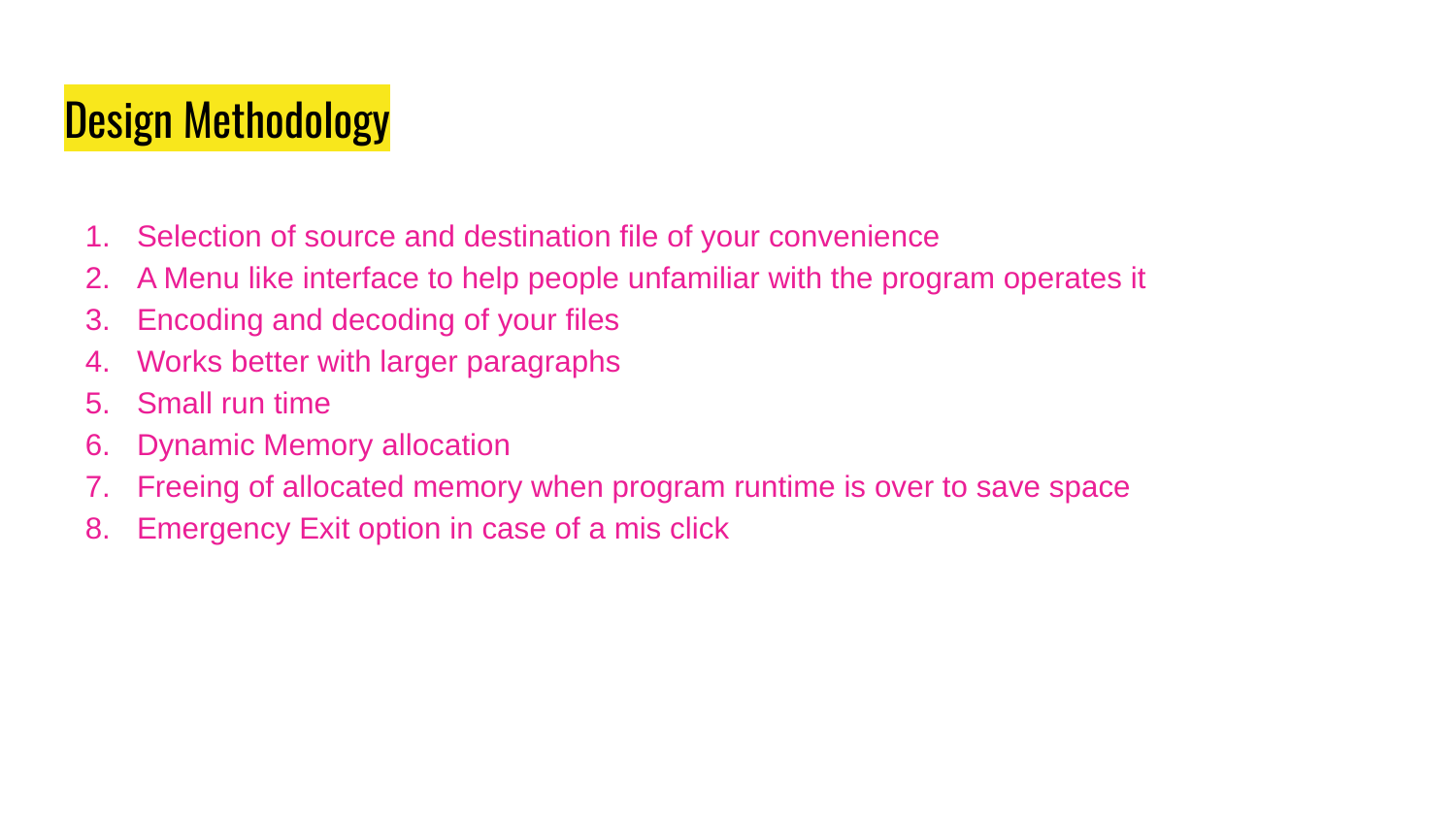

# Design Methodology
Selection of source and destination file of your convenience
A Menu like interface to help people unfamiliar with the program operates it
Encoding and decoding of your files
Works better with larger paragraphs
Small run time
Dynamic Memory allocation
Freeing of allocated memory when program runtime is over to save space
Emergency Exit option in case of a mis click